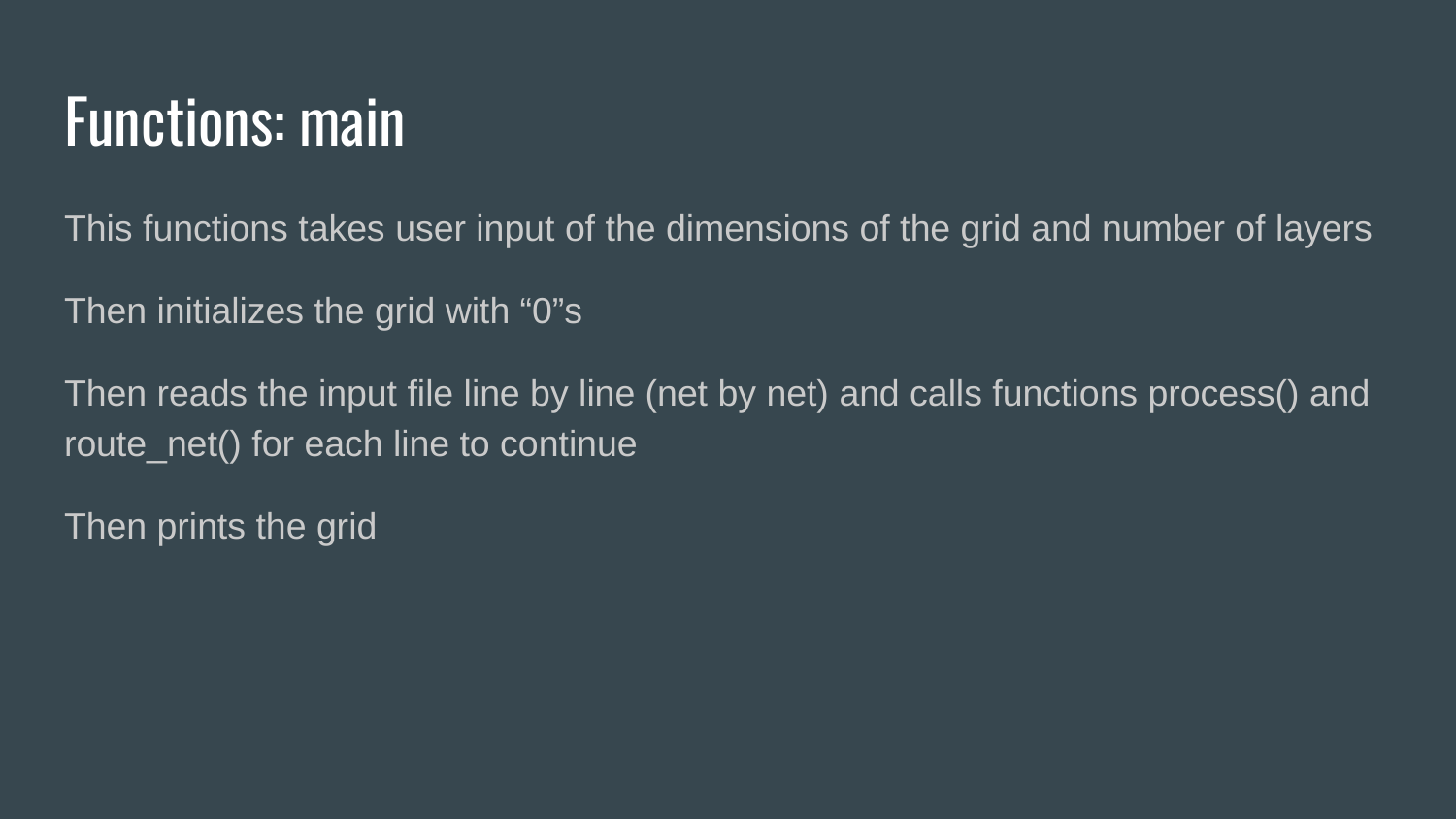

# Functions: main
This functions takes user input of the dimensions of the grid and number of layers
Then initializes the grid with “0”s
Then reads the input file line by line (net by net) and calls functions process() and route_net() for each line to continue
Then prints the grid